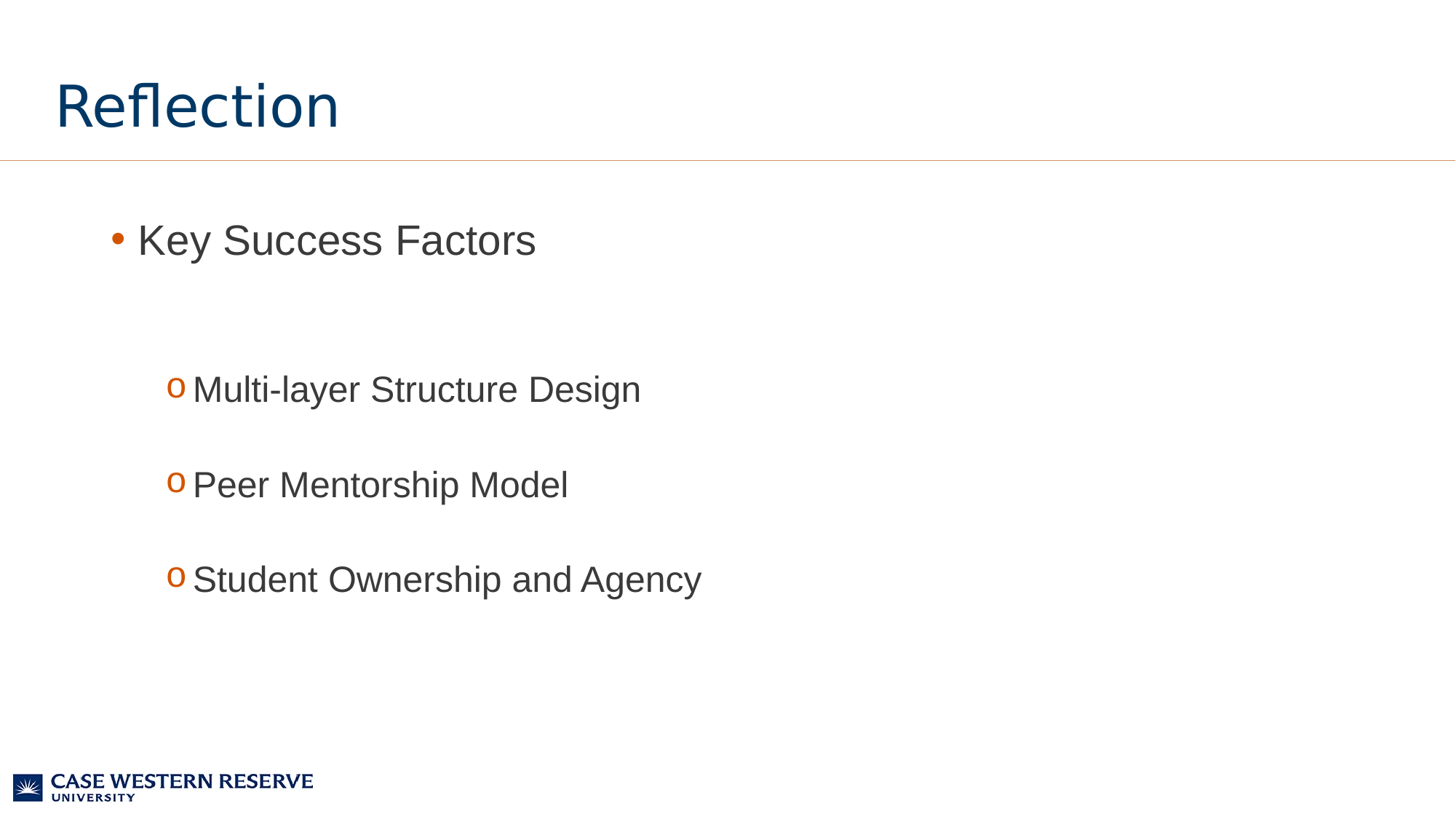

# Reflection
Key Success Factors
Multi-layer Structure Design
Peer Mentorship Model
Student Ownership and Agency